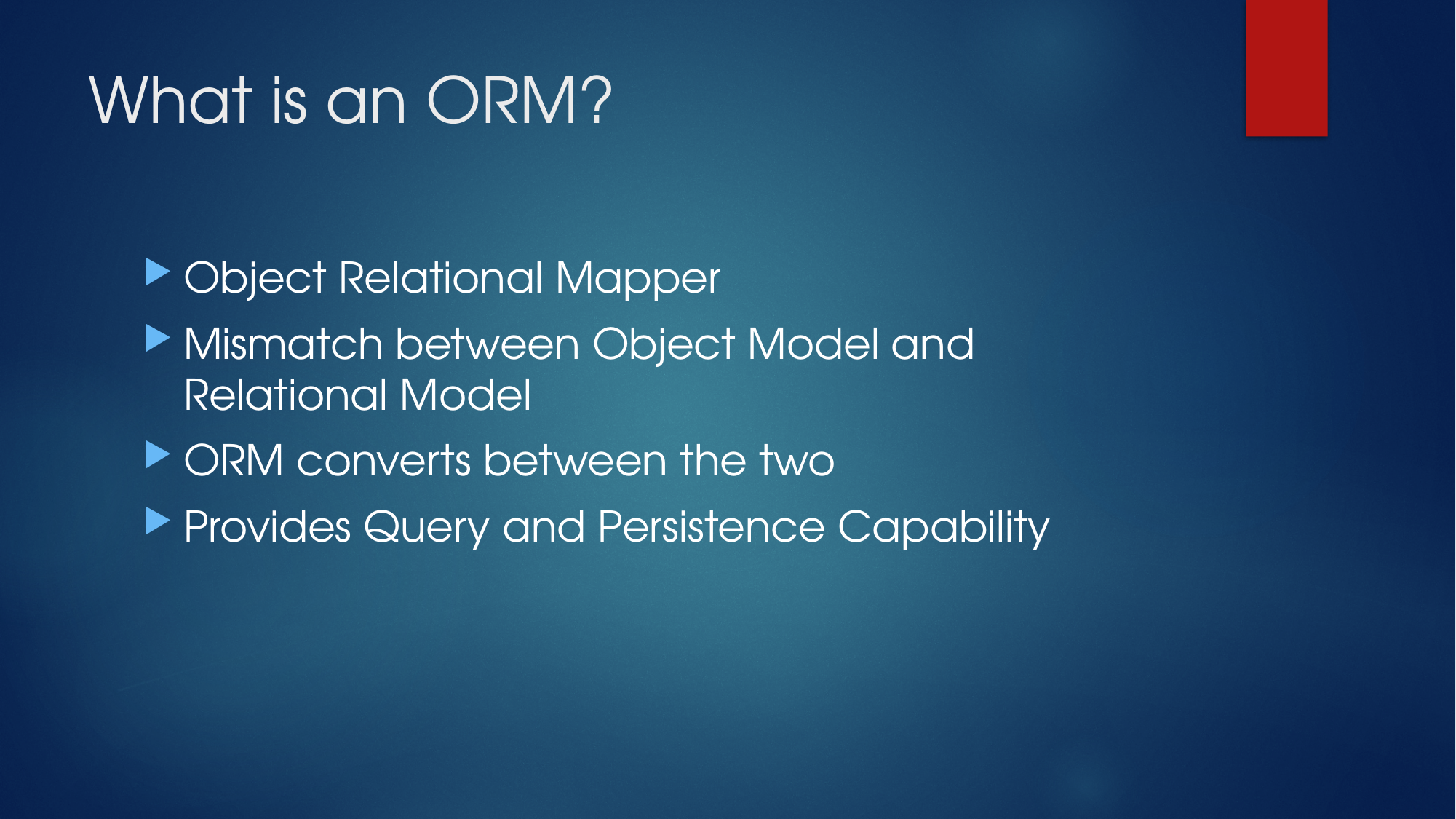

# What is an ORM?
Object Relational Mapper
Mismatch between Object Model and Relational Model
ORM converts between the two
Provides Query and Persistence Capability